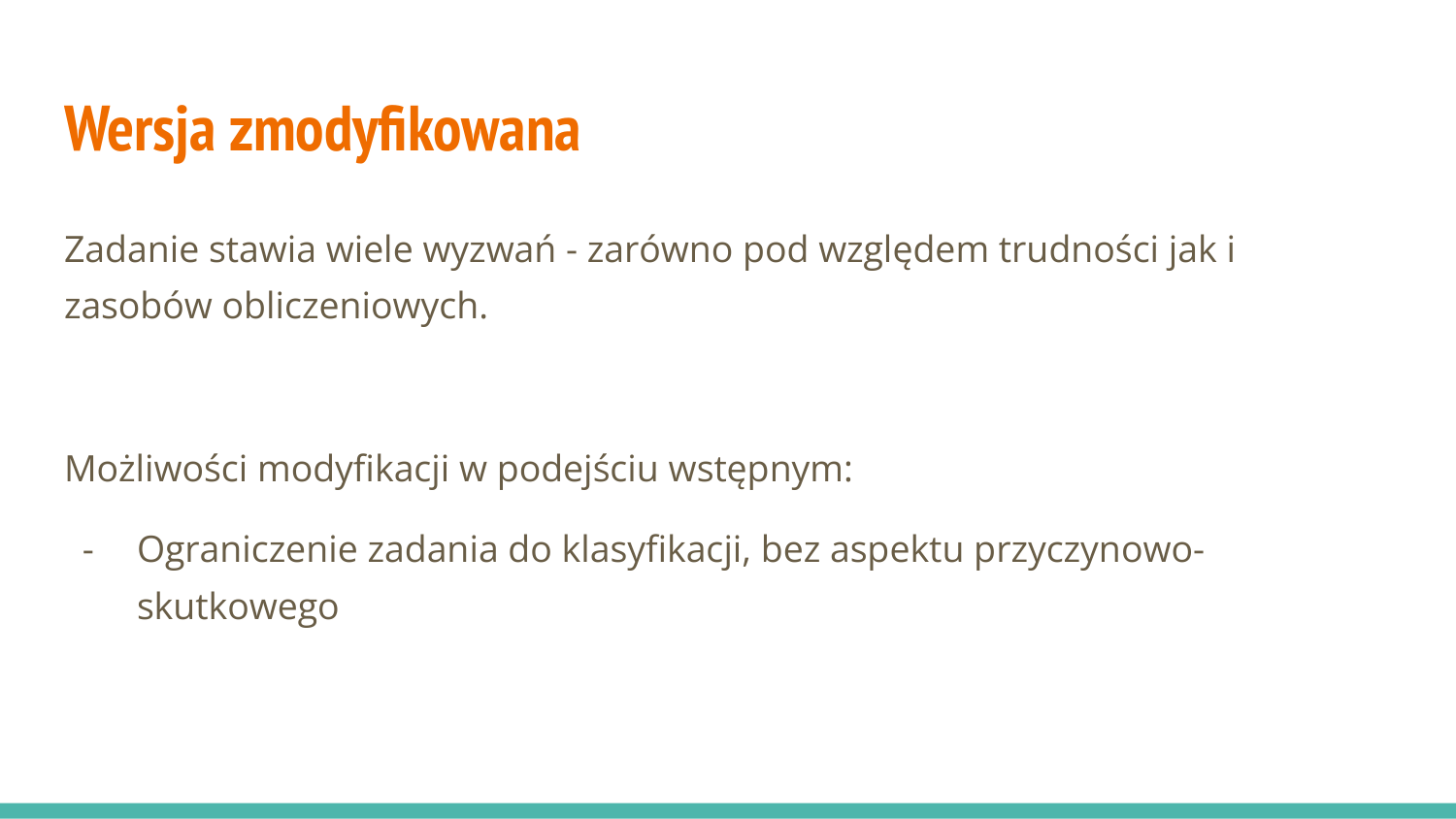

# Wersja zmodyfikowana
Zadanie stawia wiele wyzwań - zarówno pod względem trudności jak i zasobów obliczeniowych.

Możliwości modyfikacji w podejściu wstępnym:
Ograniczenie zadania do klasyfikacji, bez aspektu przyczynowo-skutkowego